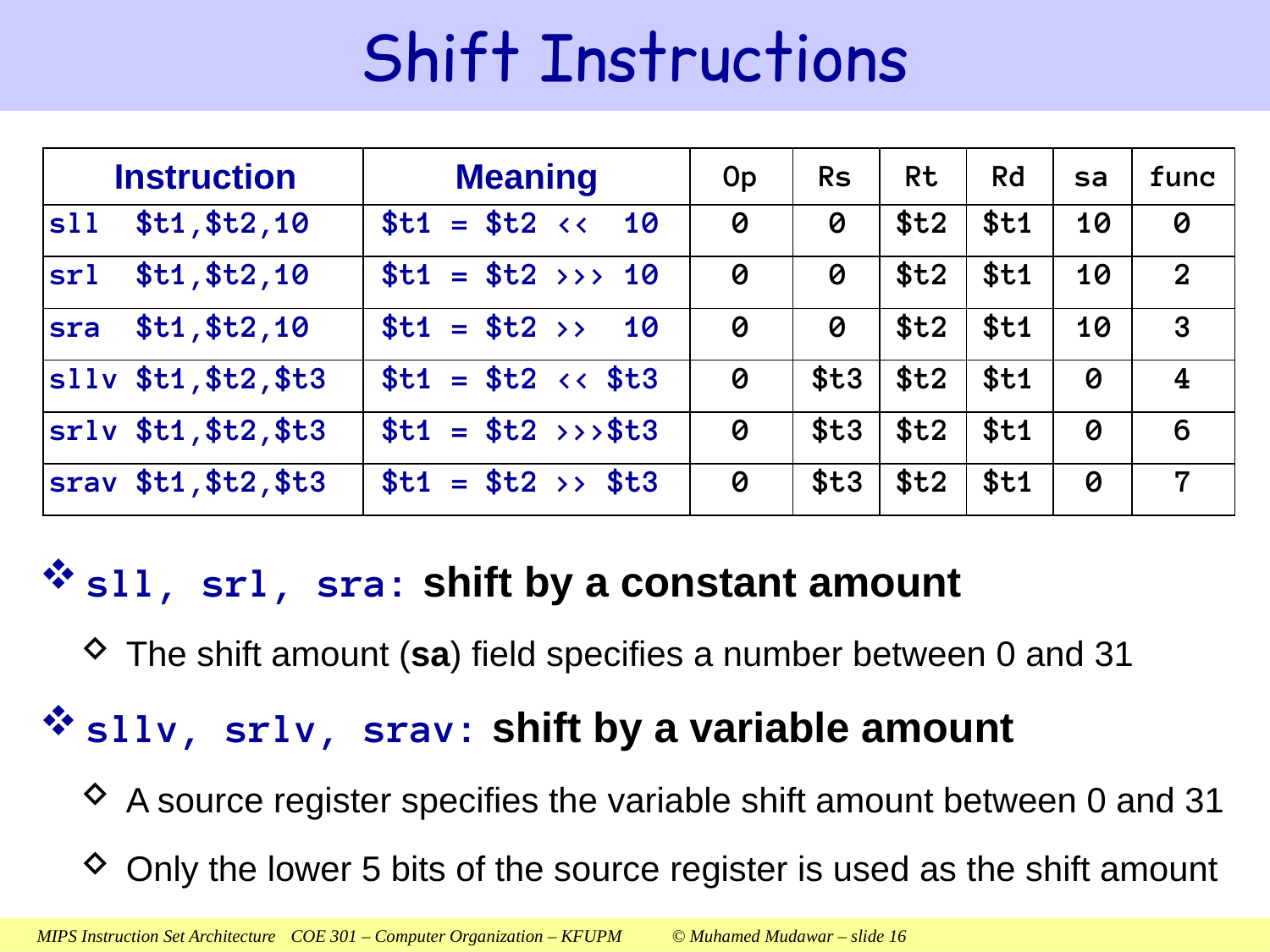

# Shift Instructions
| Instruction | Meaning | Op | Rs | Rt | Rd | sa | func |
| --- | --- | --- | --- | --- | --- | --- | --- |
| sll $t1,$t2,10 | $t1 = $t2 << 10 | 0 | 0 | $t2 | $t1 | 10 | 0 |
| srl $t1,$t2,10 | $t1 = $t2 >>> 10 | 0 | 0 | $t2 | $t1 | 10 | 2 |
| sra $t1,$t2,10 | $t1 = $t2 >> 10 | 0 | 0 | $t2 | $t1 | 10 | 3 |
| sllv $t1,$t2,$t3 | $t1 = $t2 << $t3 | 0 | $t3 | $t2 | $t1 | 0 | 4 |
| srlv $t1,$t2,$t3 | $t1 = $t2 >>>$t3 | 0 | $t3 | $t2 | $t1 | 0 | 6 |
| srav $t1,$t2,$t3 | $t1 = $t2 >> $t3 | 0 | $t3 | $t2 | $t1 | 0 | 7 |
sll, srl, sra: shift by a constant amount
The shift amount (sa) field specifies a number between 0 and 31
sllv, srlv, srav: shift by a variable amount
A source register specifies the variable shift amount between 0 and 31
Only the lower 5 bits of the source register is used as the shift amount